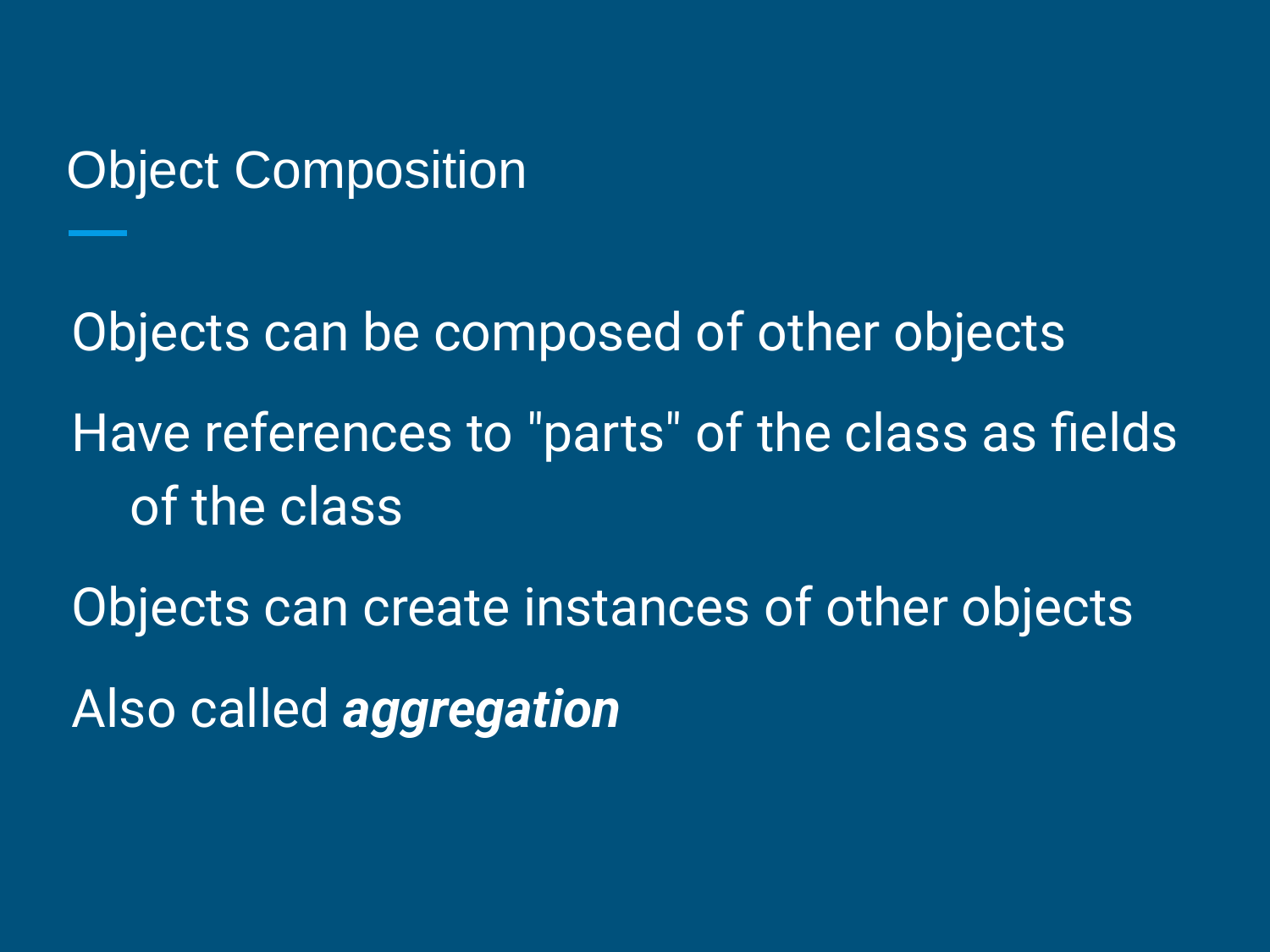

# Object Composition
Objects can be composed of other objects
Have references to "parts" of the class as fields of the class
Objects can create instances of other objects
Also called aggregation